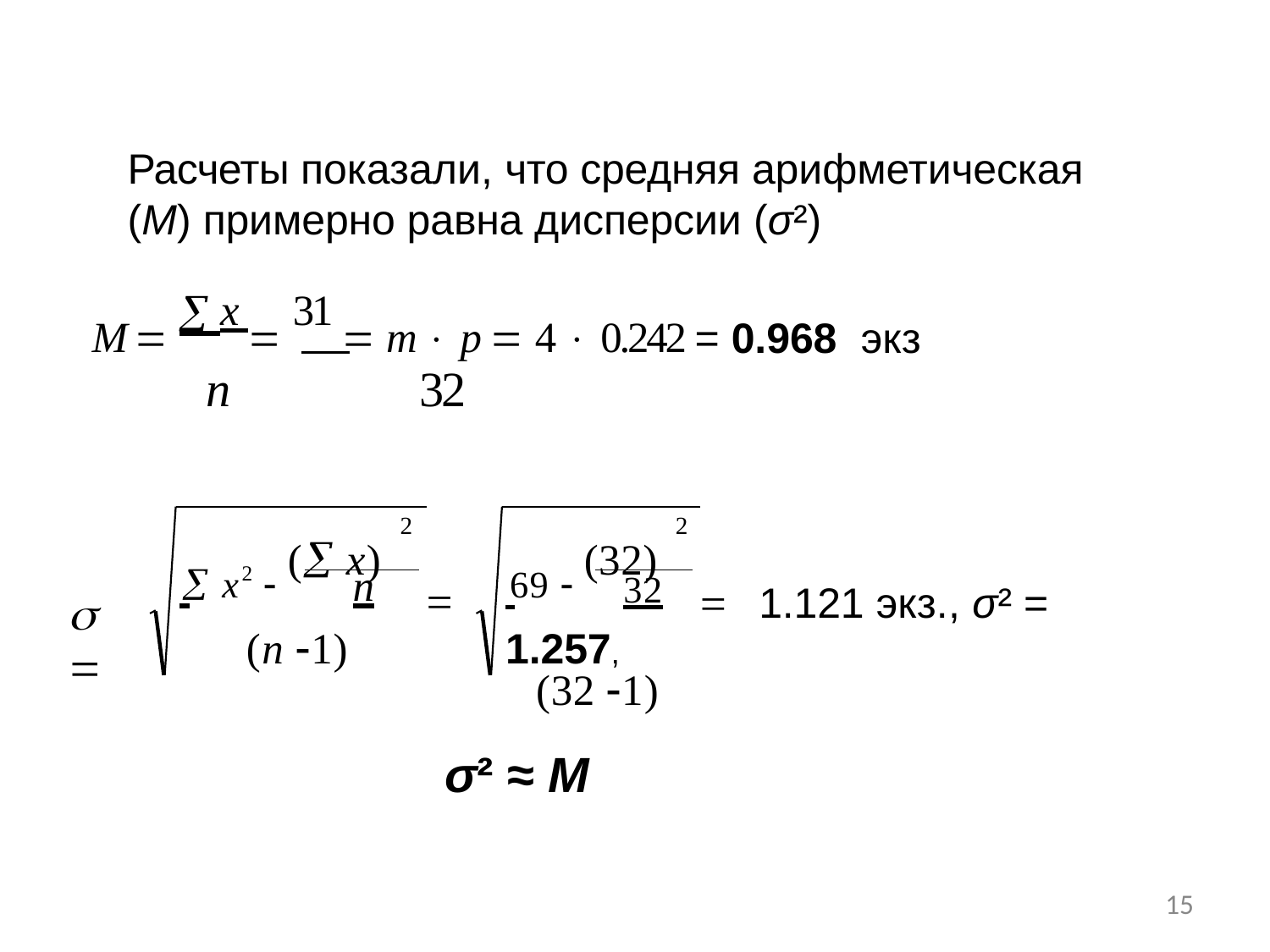

Расчеты показали, что средняя арифметическая
(M) примерно равна дисперсии (σ²)

M = ∑ x = 31 = m ⋅ p = 4 ⋅ 0.242 = 0.968  экз
n	32

2	2
∑ x2 − (∑ x)	69 − (32)

 	n	=
(n −1)
σ =
 	32	=	1.121 экз., σ² = 1.257,
(32 −1)

σ² ≈ M
15